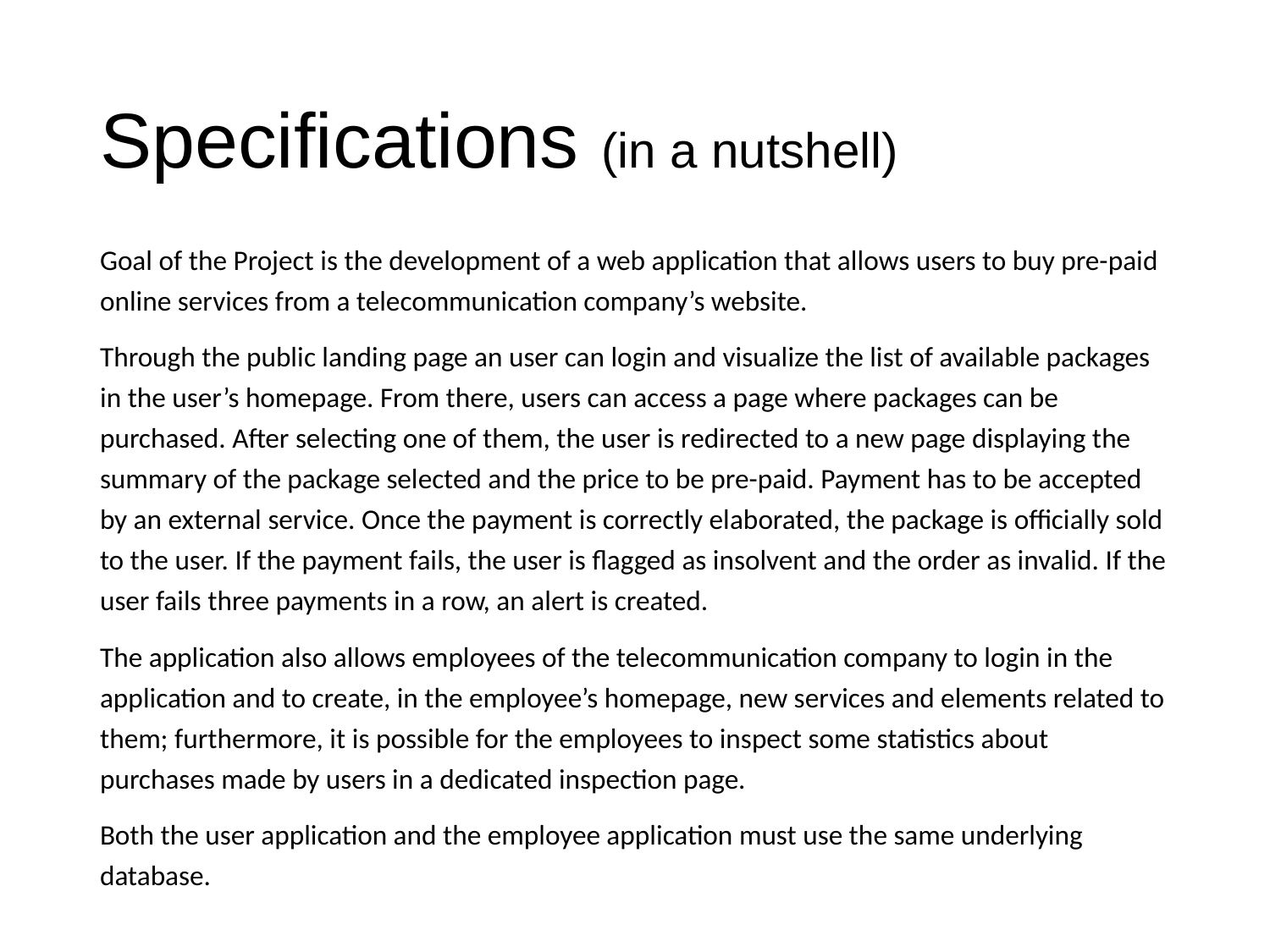

# Specifications (in a nutshell)
Goal of the Project is the development of a web application that allows users to buy pre-paid online services from a telecommunication company’s website.
Through the public landing page an user can login and visualize the list of available packages in the user’s homepage. From there, users can access a page where packages can be purchased. After selecting one of them, the user is redirected to a new page displaying the summary of the package selected and the price to be pre-paid. Payment has to be accepted by an external service. Once the payment is correctly elaborated, the package is officially sold to the user. If the payment fails, the user is flagged as insolvent and the order as invalid. If the user fails three payments in a row, an alert is created.
The application also allows employees of the telecommunication company to login in the application and to create, in the employee’s homepage, new services and elements related to them; furthermore, it is possible for the employees to inspect some statistics about purchases made by users in a dedicated inspection page.
Both the user application and the employee application must use the same underlying database.